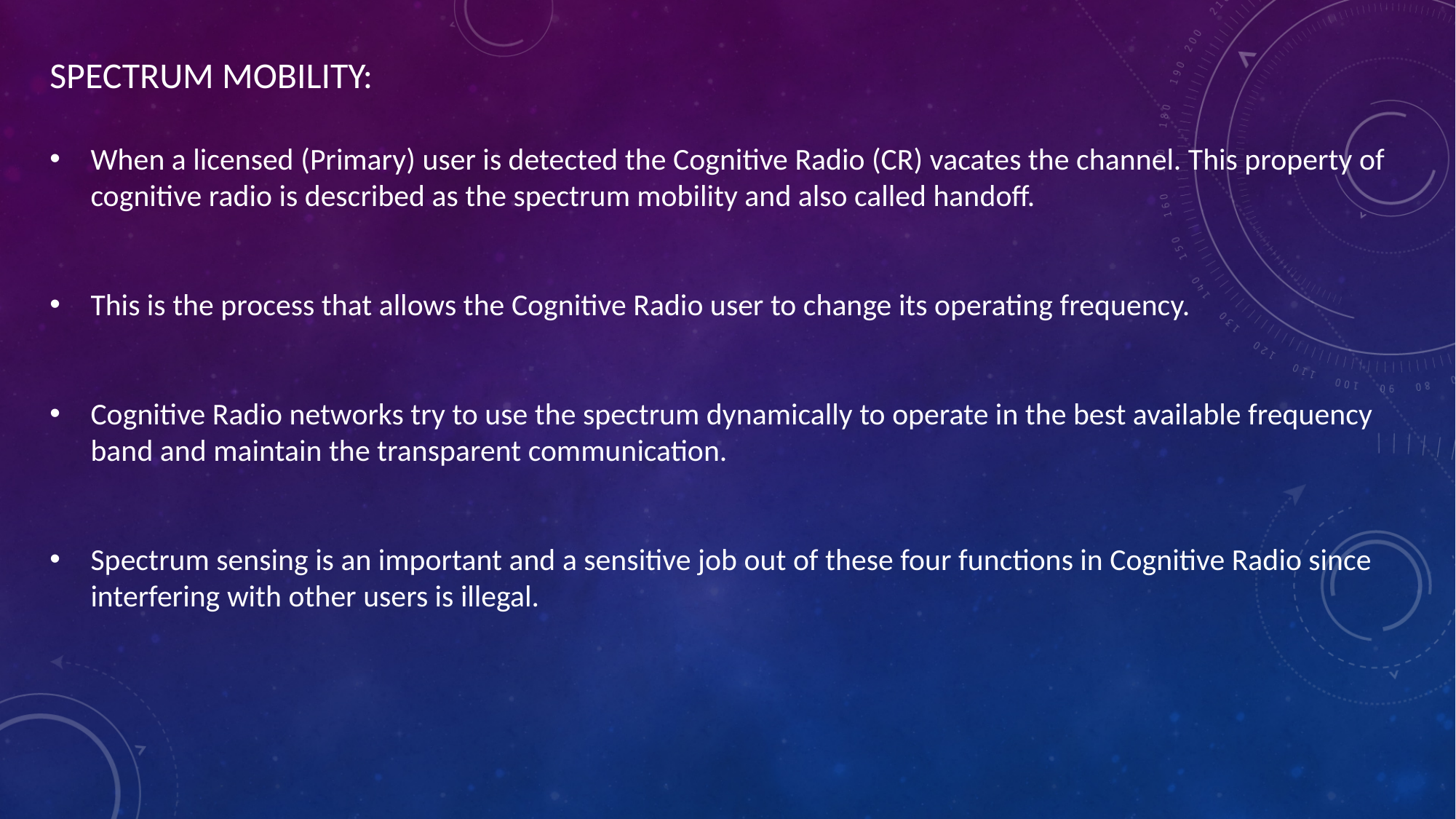

SPECTRUM MOBILITY:

When a licensed (Primary) user is detected the Cognitive Radio (CR) vacates the channel. This property of cognitive radio is described as the spectrum mobility and also called handoff.

This is the process that allows the Cognitive Radio user to change its operating frequency.

Cognitive Radio networks try to use the spectrum dynamically to operate in the best available frequency band and maintain the transparent communication.

Spectrum sensing is an important and a sensitive job out of these four functions in Cognitive Radio since interfering with other users is illegal.